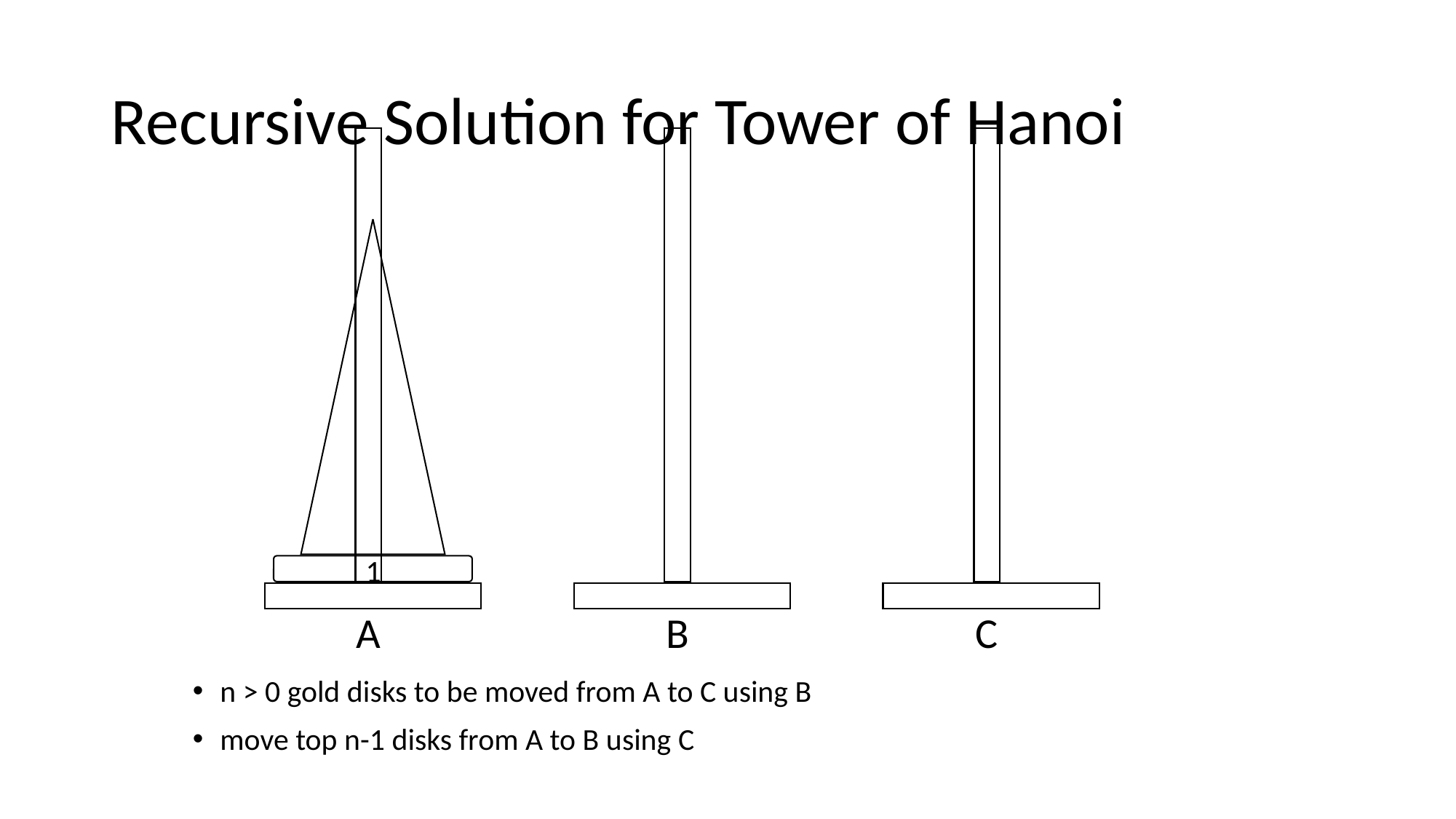

# Recursive Solution for Tower of Hanoi

B

C

1

A
n > 0 gold disks to be moved from A to C using B
move top n-1 disks from A to B using C